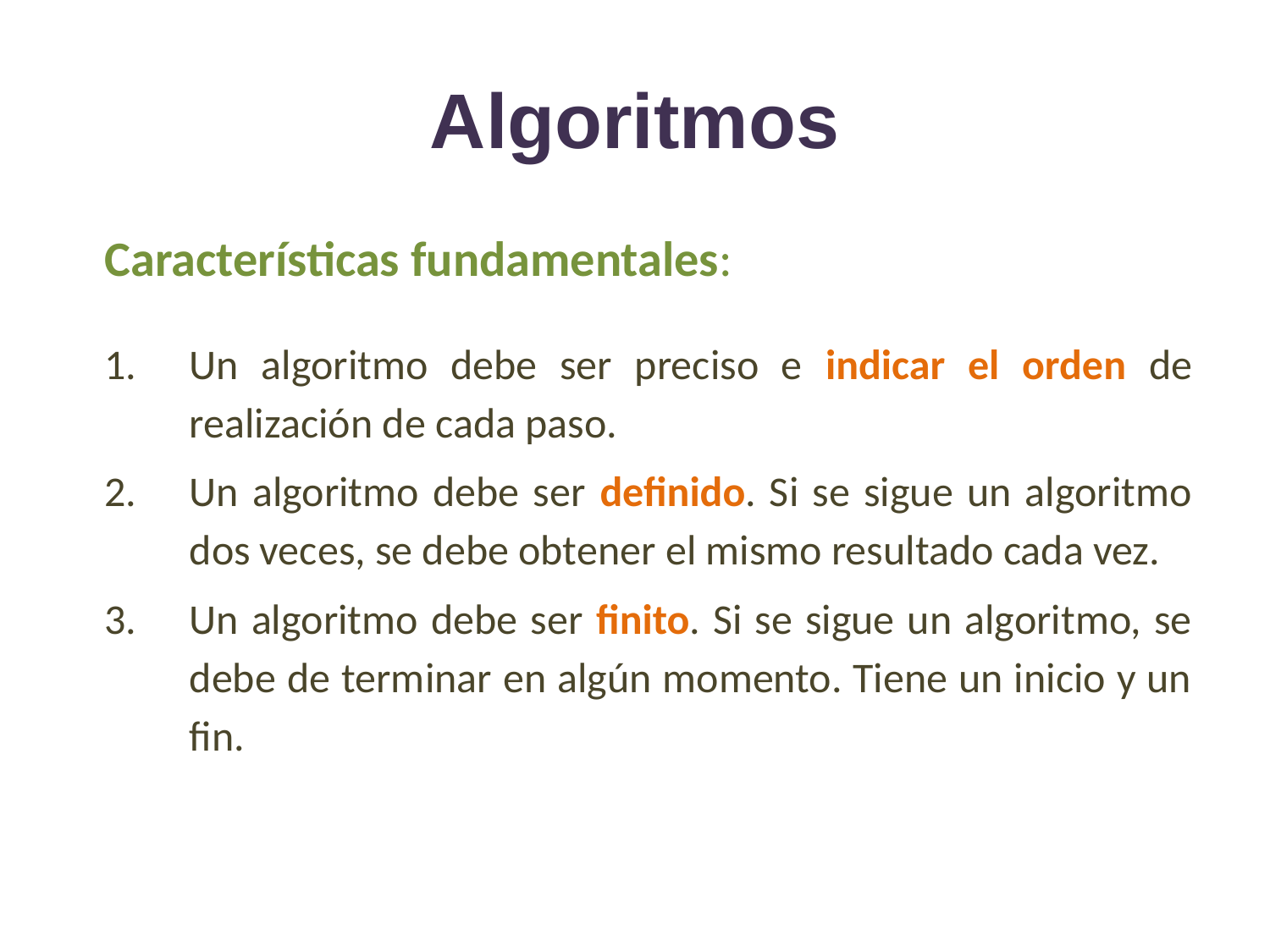

# Algoritmos
Características fundamentales:

Un algoritmo debe ser preciso e indicar el orden de realización de cada paso.
Un algoritmo debe ser definido. Si se sigue un algoritmo dos veces, se debe obtener el mismo resultado cada vez.
Un algoritmo debe ser finito. Si se sigue un algoritmo, se debe de terminar en algún momento. Tiene un inicio y un fin.